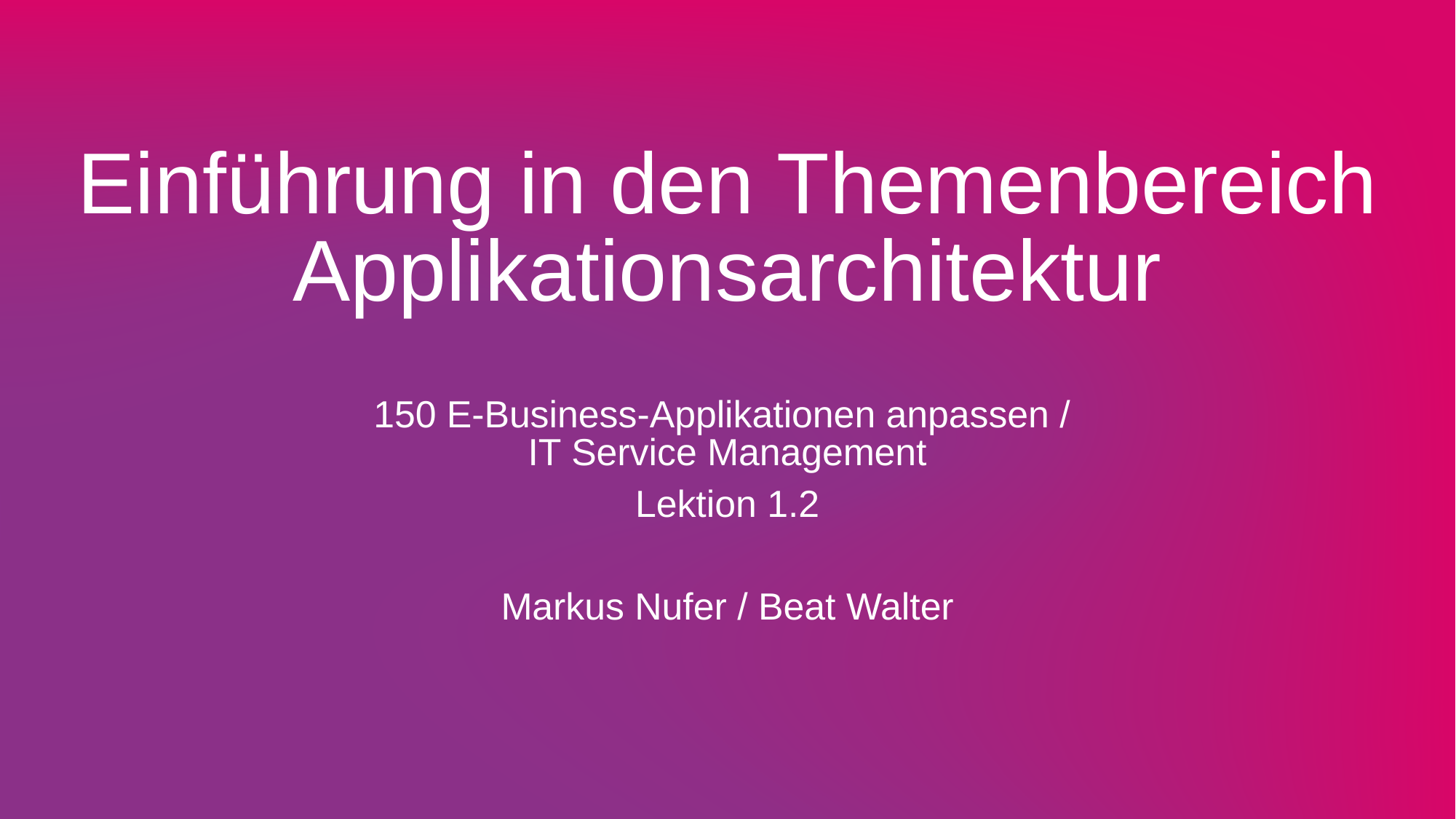

# Einführung in den Themenbereich Applikationsarchitektur
150 E-Business-Applikationen anpassen /
IT Service Management
Lektion 1.2

Markus Nufer / Beat Walter